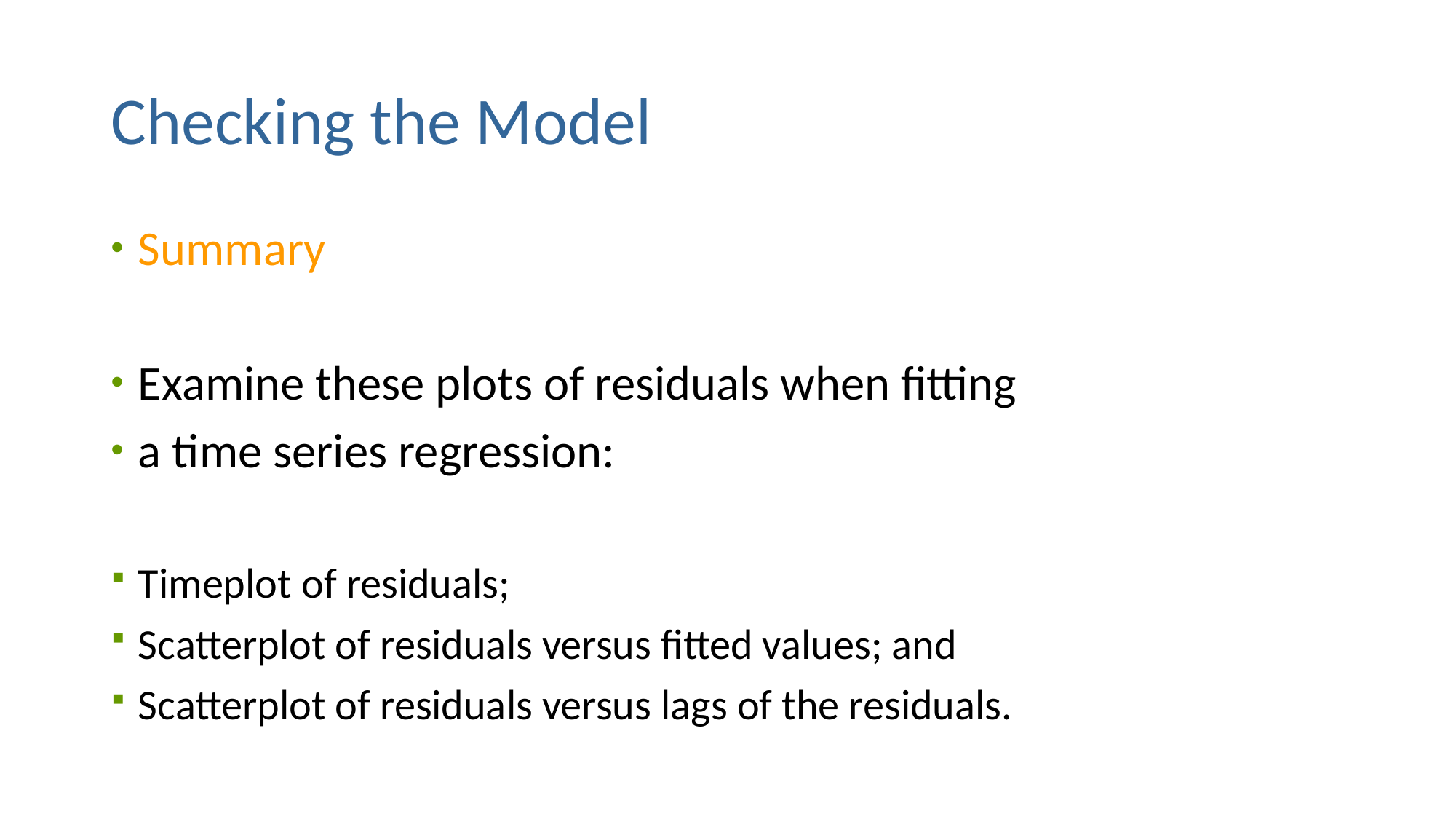

# Checking the Model
Summary

Examine these plots of residuals when fitting
a time series regression:

Timeplot of residuals;
Scatterplot of residuals versus fitted values; and
Scatterplot of residuals versus lags of the residuals.